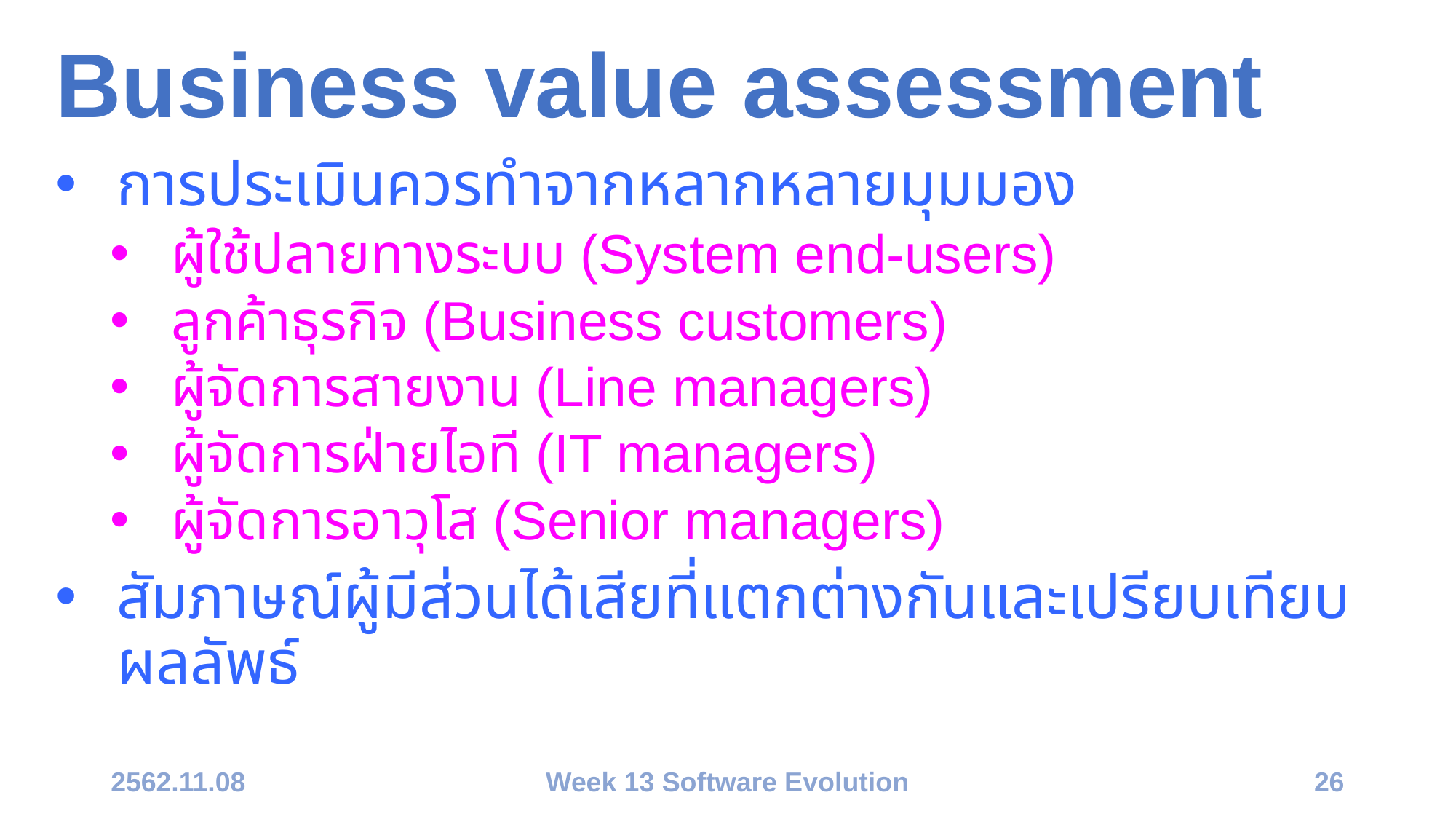

# Business value assessment
การประเมินควรทำจากหลากหลายมุมมอง
ผู้ใช้ปลายทางระบบ (System end-users)
ลูกค้าธุรกิจ (Business customers)
ผู้จัดการสายงาน (Line managers)
ผู้จัดการฝ่ายไอที (IT managers)
ผู้จัดการอาวุโส (Senior managers)
สัมภาษณ์ผู้มีส่วนได้เสียที่แตกต่างกันและเปรียบเทียบผลลัพธ์
2562.11.08
Week 13 Software Evolution
26